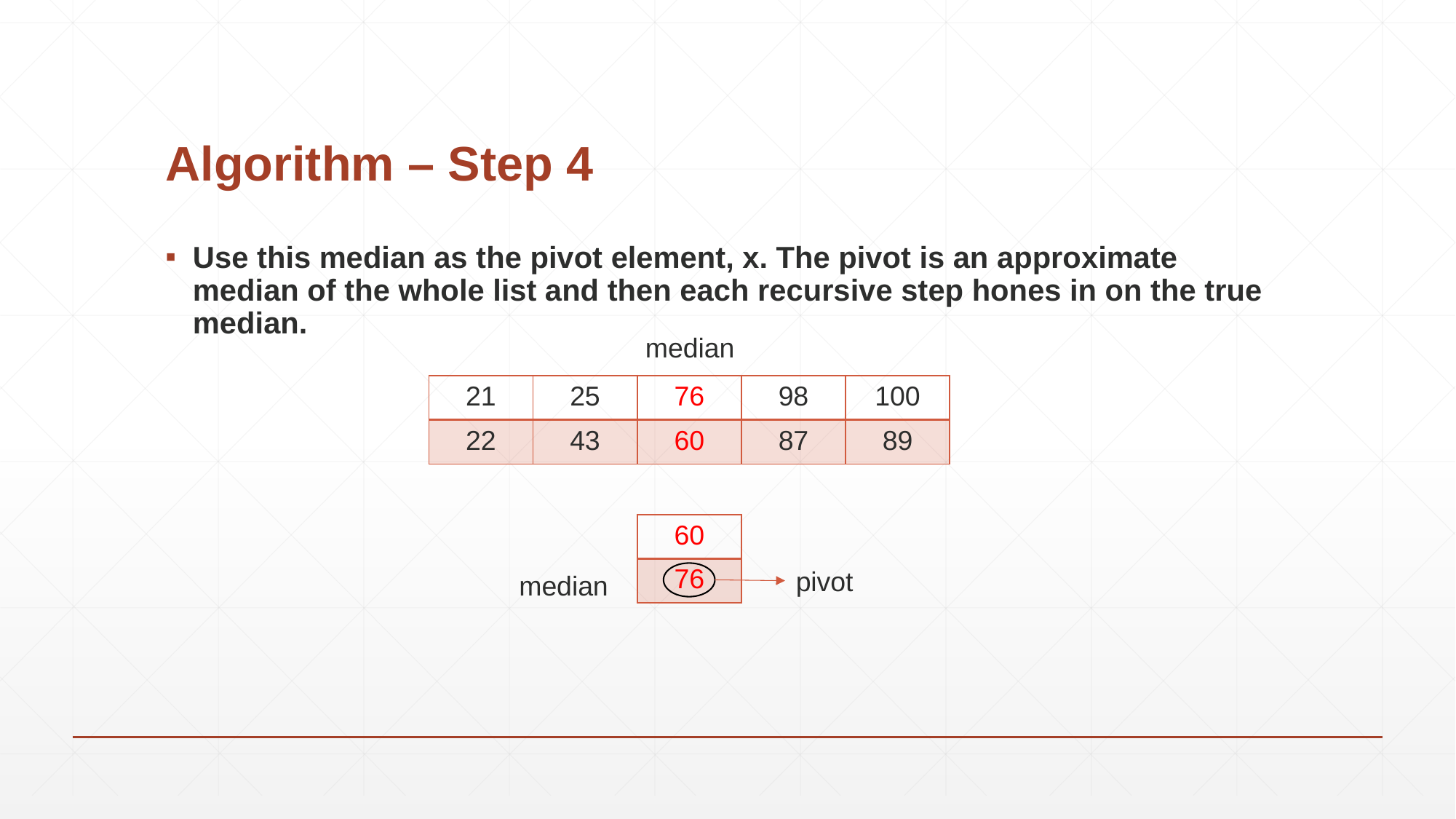

# Algorithm – Step 4
Use this median as the pivot element, x. The pivot is an approximate median of the whole list and then each recursive step hones in on the true median.

median
| 21 | 25 | 76 | 98 | 100 |
| --- | --- | --- | --- | --- |
| 22 | 43 | 60 | 87 | 89 |
| 60 |
| --- |
| 76 |
pivot
median